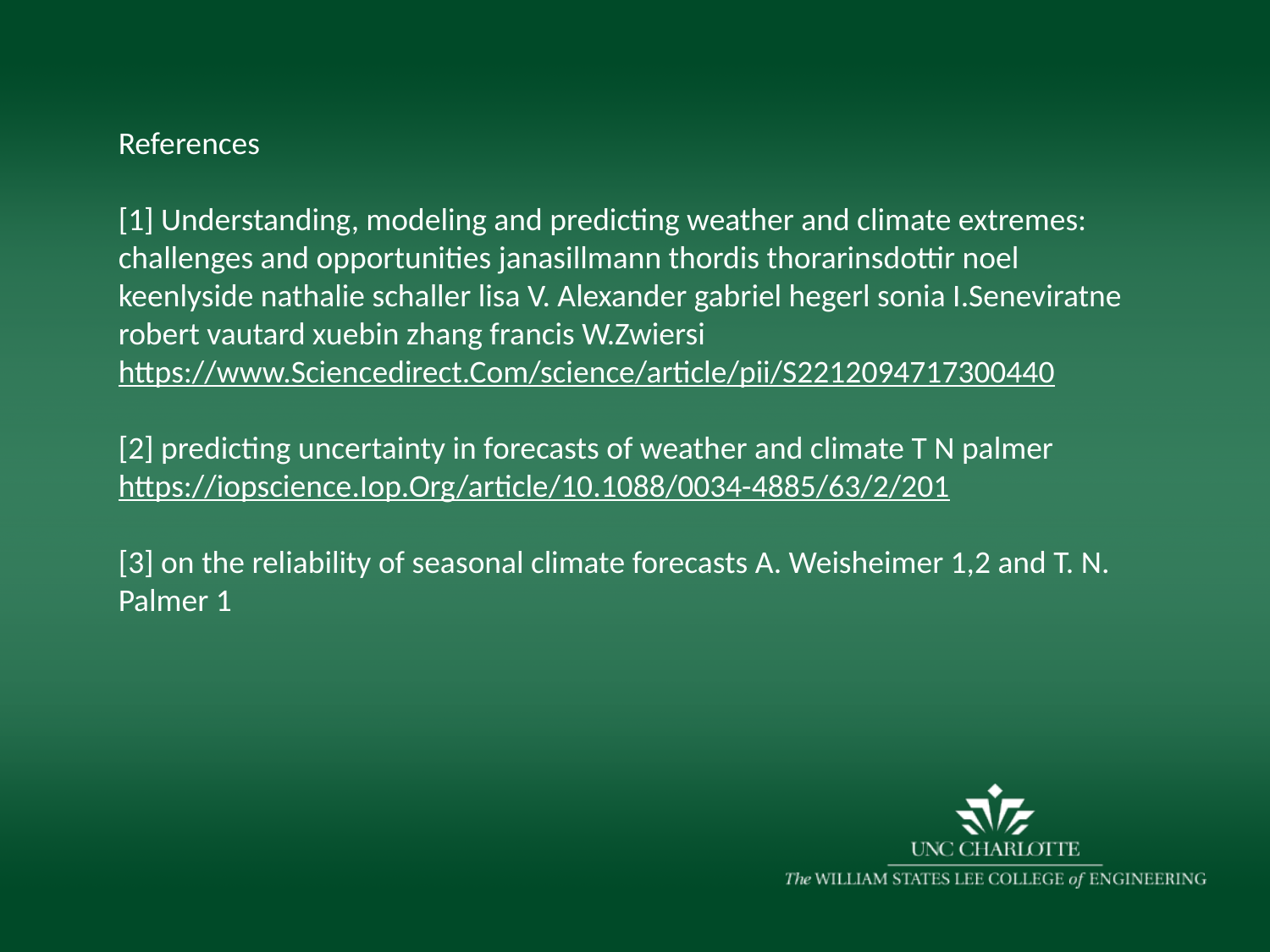

References

[1] Understanding, modeling and predicting weather and climate extremes: challenges and opportunities janasillmann thordis thorarinsdottir noel keenlyside nathalie schaller lisa V. Alexander gabriel hegerl sonia I.Seneviratne robert vautard xuebin zhang francis W.Zwiersi https://www.Sciencedirect.Com/science/article/pii/S2212094717300440

[2] predicting uncertainty in forecasts of weather and climate T N palmer https://iopscience.Iop.Org/article/10.1088/0034-4885/63/2/201

[3] on the reliability of seasonal climate forecasts A. Weisheimer 1,2 and T. N. Palmer 1